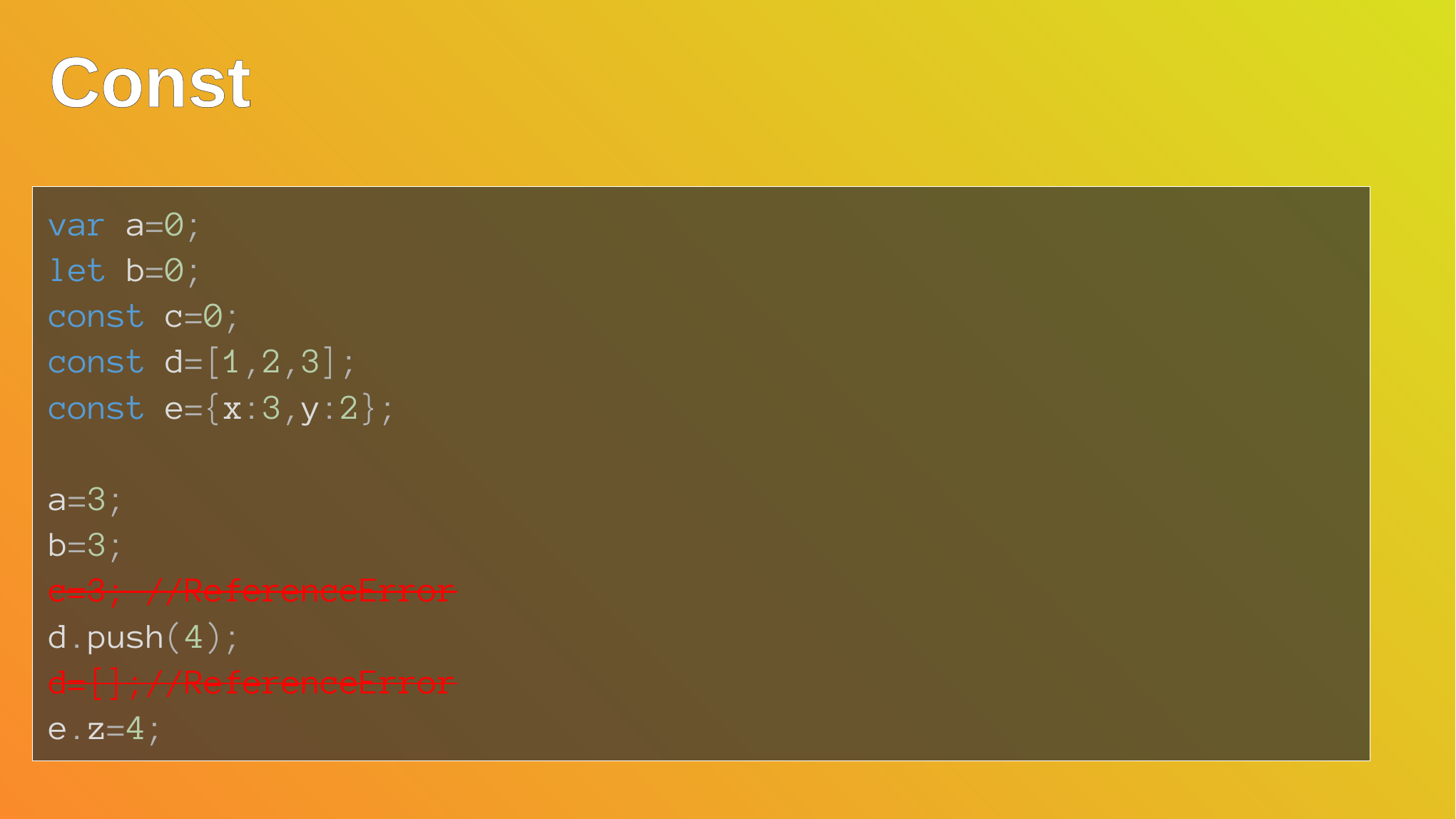

# Const
var a=0;
let b=0;
const c=0;
const d=[1,2,3];
const e={x:3,y:2};

a=3;
b=3;
c=3; //ReferenceError
d.push(4);
d=[];//ReferenceError
e.z=4;